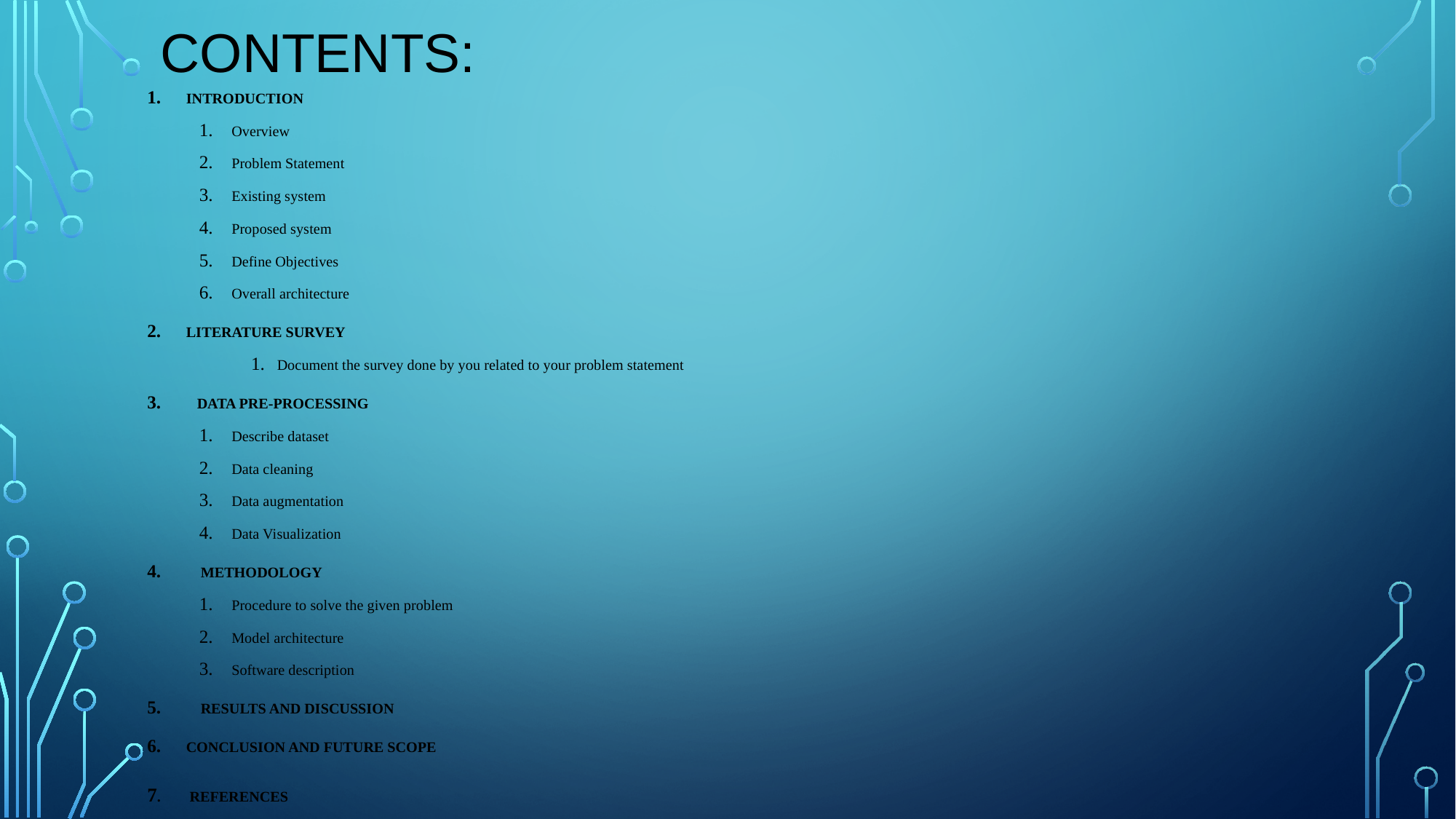

# Contents:
INTRODUCTION
Overview
Problem Statement
Existing system
Proposed system
Define Objectives
Overall architecture
LITERATURE SURVEY
Document the survey done by you related to your problem statement
   DATA PRE-PROCESSING
Describe dataset
Data cleaning
Data augmentation
Data Visualization
    METHODOLOGY
Procedure to solve the given problem
Model architecture
Software description
    RESULTS AND DISCUSSION
CONCLUSION AND FUTURE SCOPE
7.        REFERENCES